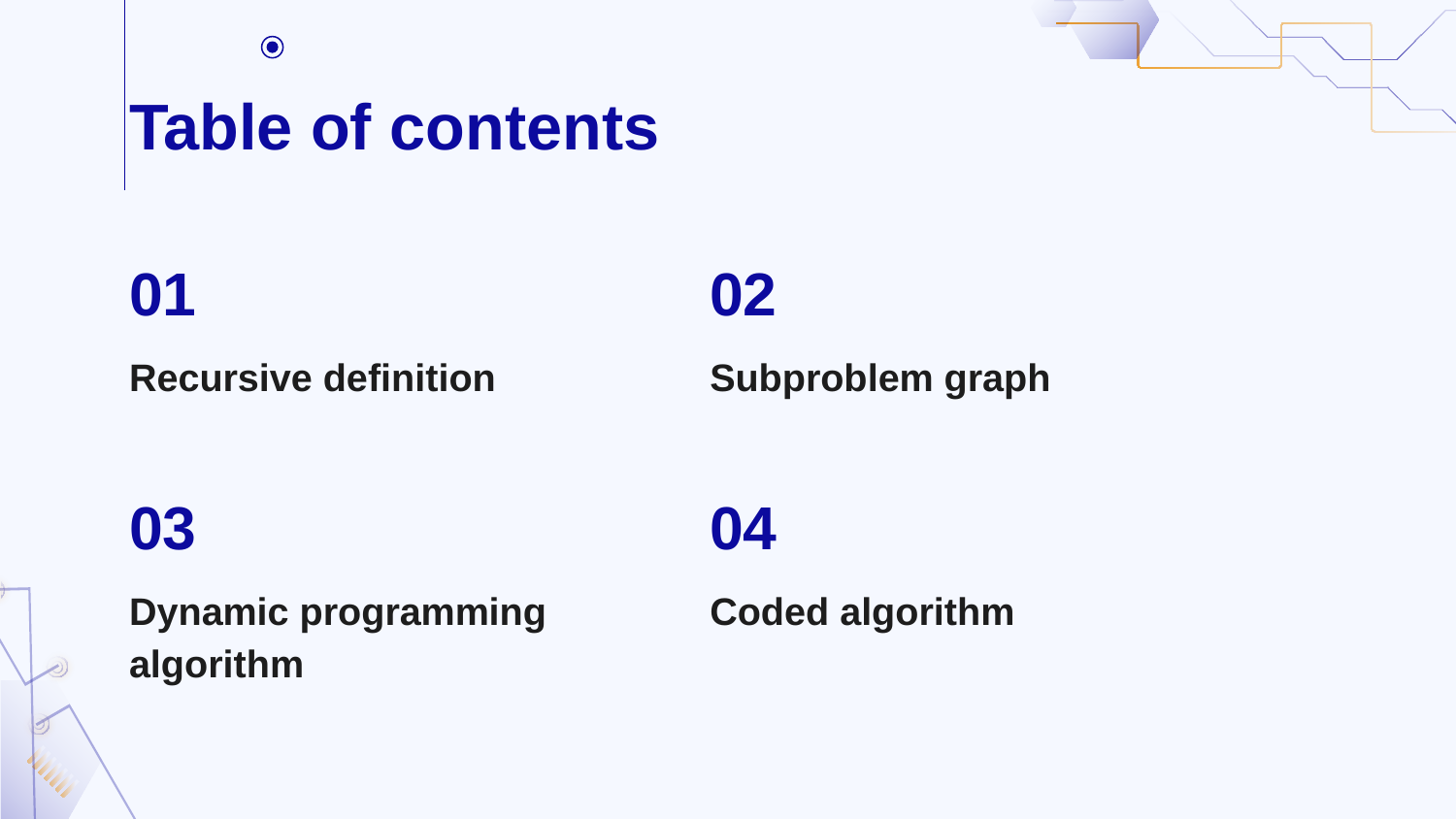

# Table of contents
01
02
Recursive definition
Subproblem graph
03
04
Dynamic programming algorithm
Coded algorithm